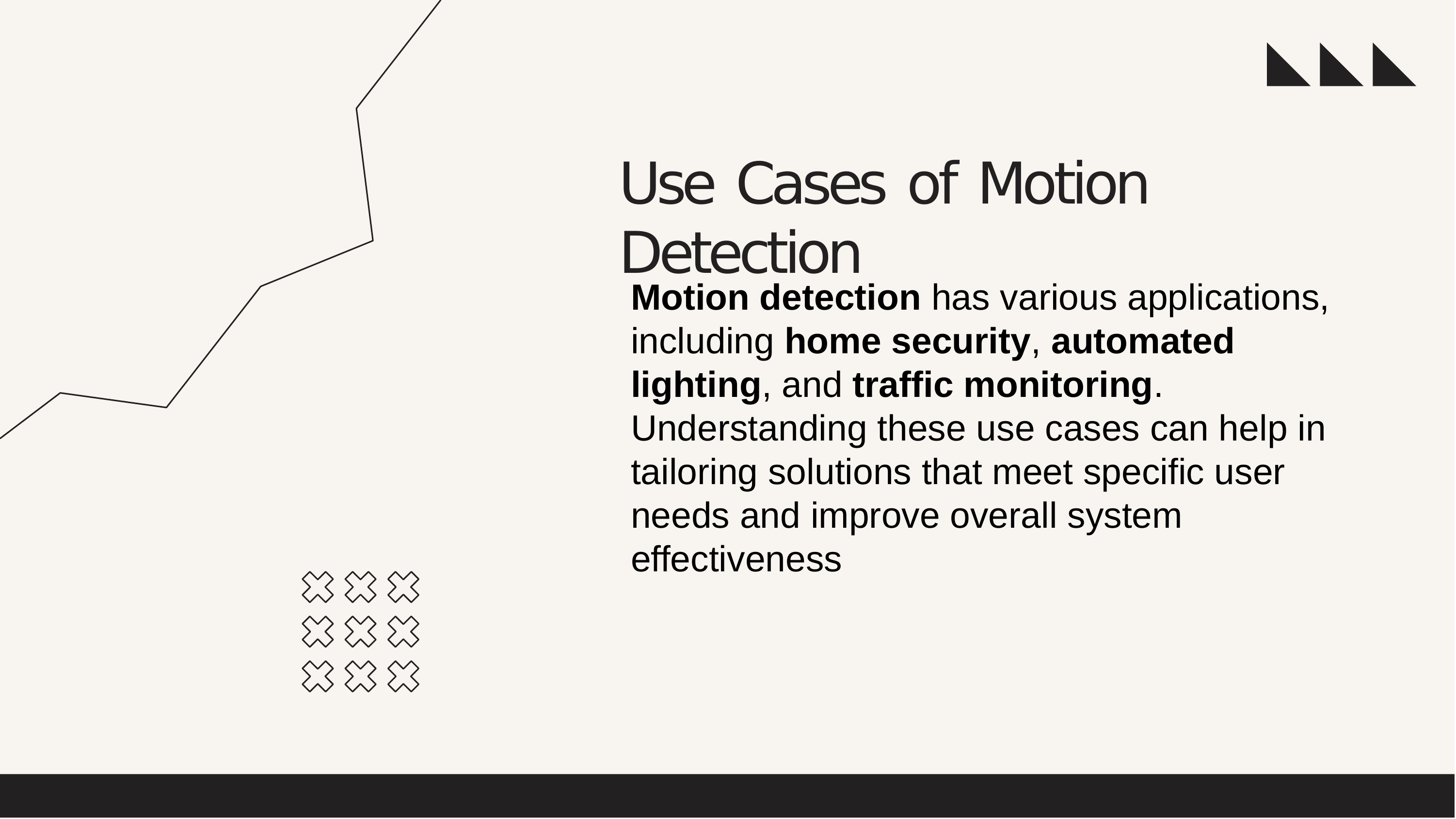

# Use Cases of Motion Detection
Motion detection has various applications, including home security, automated lighting, and traffic monitoring. Understanding these use cases can help in tailoring solutions that meet specific user needs and improve overall system effectiveness